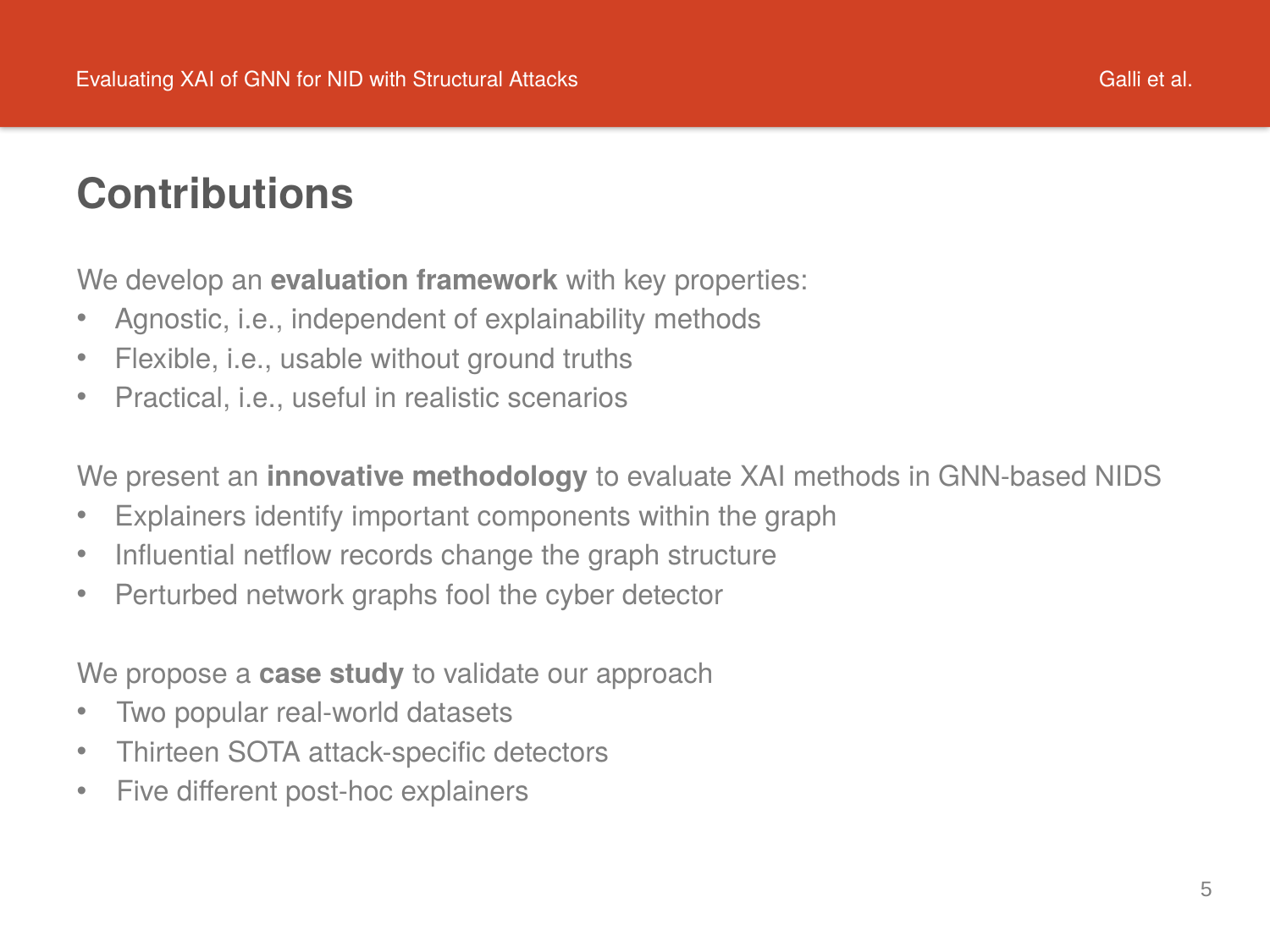

Evaluating XAI of GNN for NID with Structural Attacks
Galli et al.
# Contributions
We develop an evaluation framework with key properties:
Agnostic, i.e., independent of explainability methods
Flexible, i.e., usable without ground truths
Practical, i.e., useful in realistic scenarios

We present an innovative methodology to evaluate XAI methods in GNN-based NIDS
Explainers identify important components within the graph
Influential netflow records change the graph structure
Perturbed network graphs fool the cyber detector

We propose a case study to validate our approach
Two popular real-world datasets
Thirteen SOTA attack-specific detectors
Five different post-hoc explainers
5